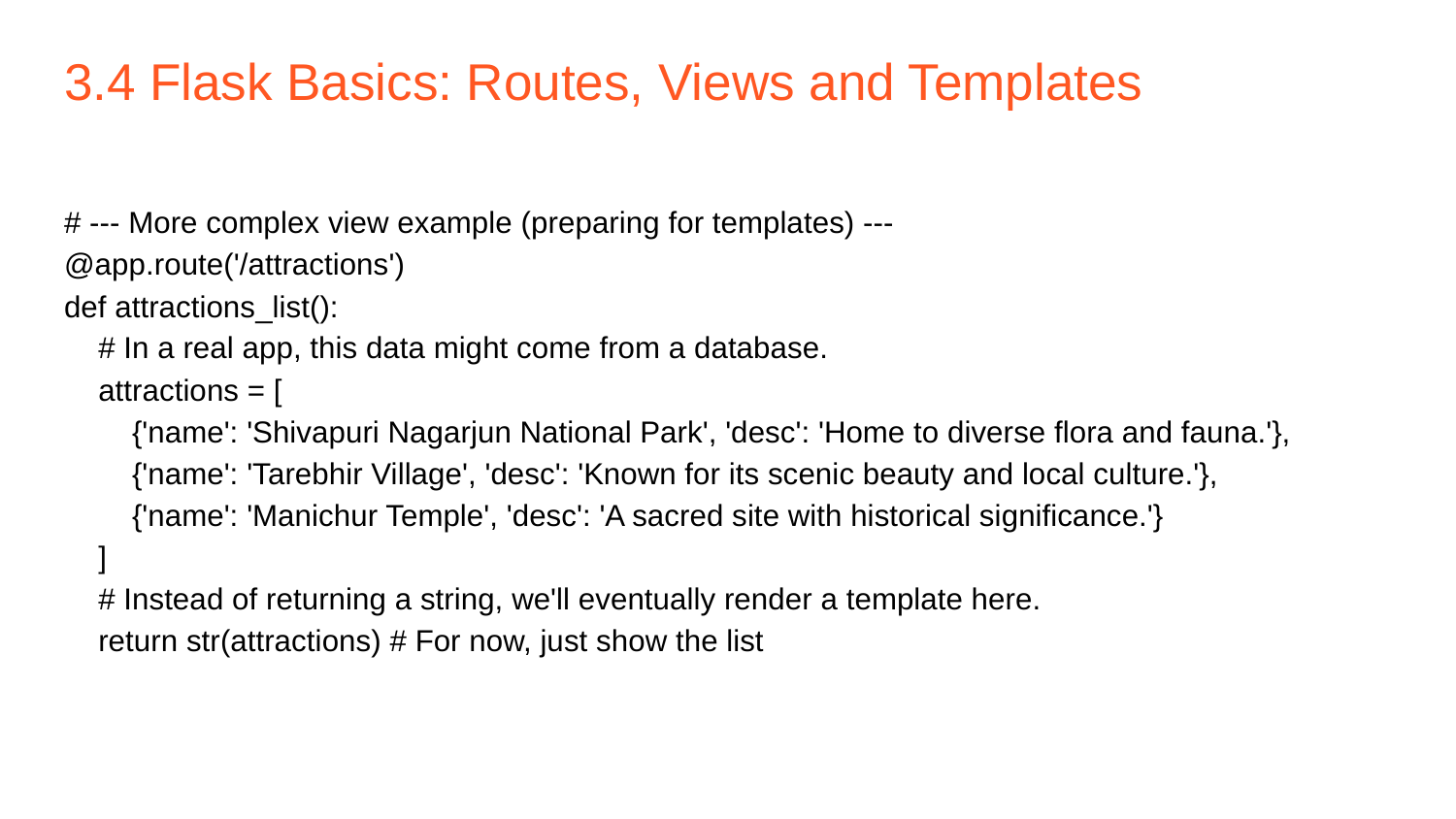

# 3.4 Flask Basics: Routes, Views and Templates
# --- More complex view example (preparing for templates) ---
@app.route('/attractions')
def attractions_list():
    # In a real app, this data might come from a database.
    attractions = [
        {'name': 'Shivapuri Nagarjun National Park', 'desc': 'Home to diverse flora and fauna.'},
        {'name': 'Tarebhir Village', 'desc': 'Known for its scenic beauty and local culture.'},
        {'name': 'Manichur Temple', 'desc': 'A sacred site with historical significance.'}
    ]
    # Instead of returning a string, we'll eventually render a template here.
    return str(attractions) # For now, just show the list